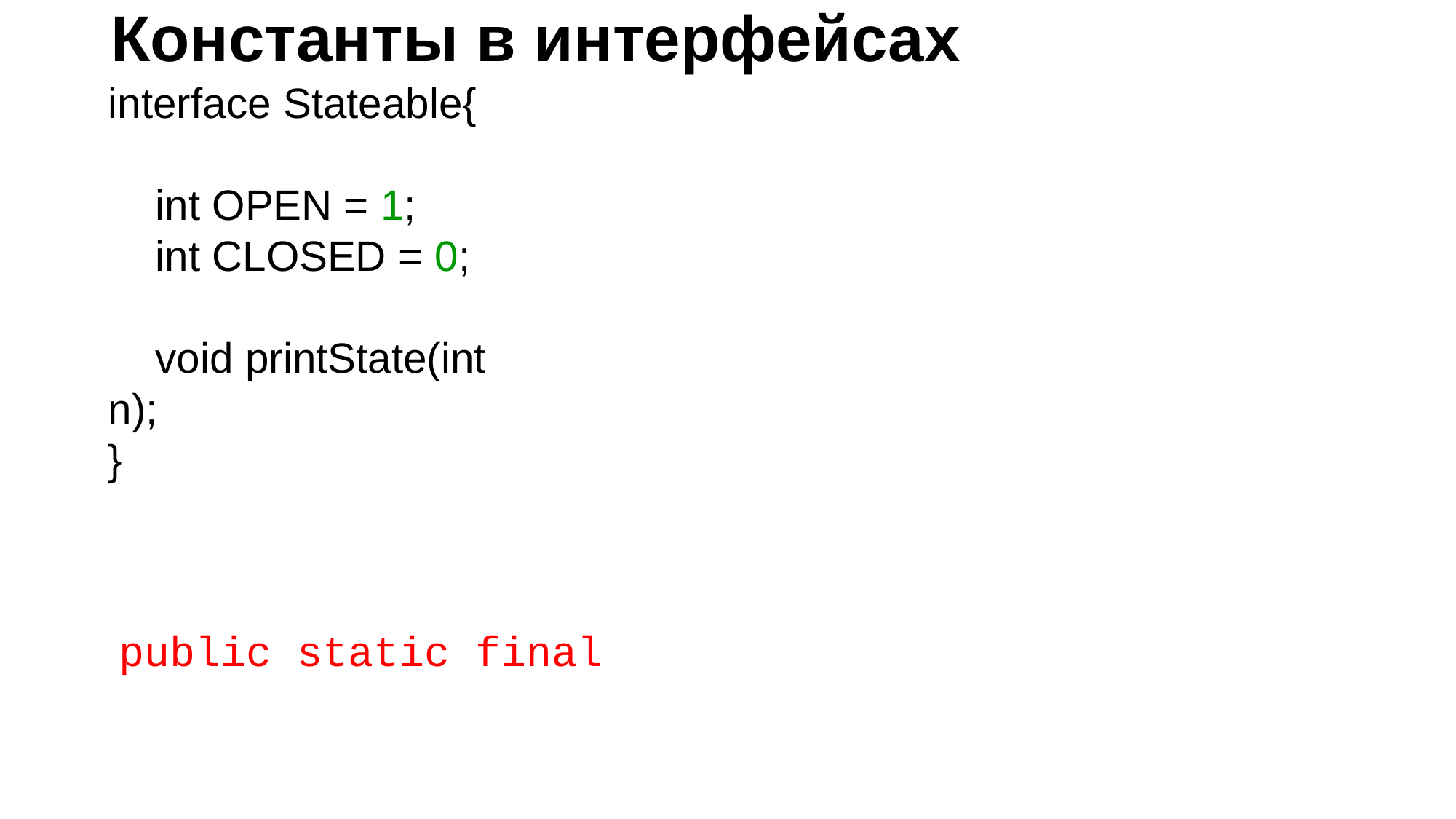

# Константы в интерфейсах
interface Stateable{

    int OPEN = 1;
    int CLOSED = 0;

    void printState(int n);
}
public static final